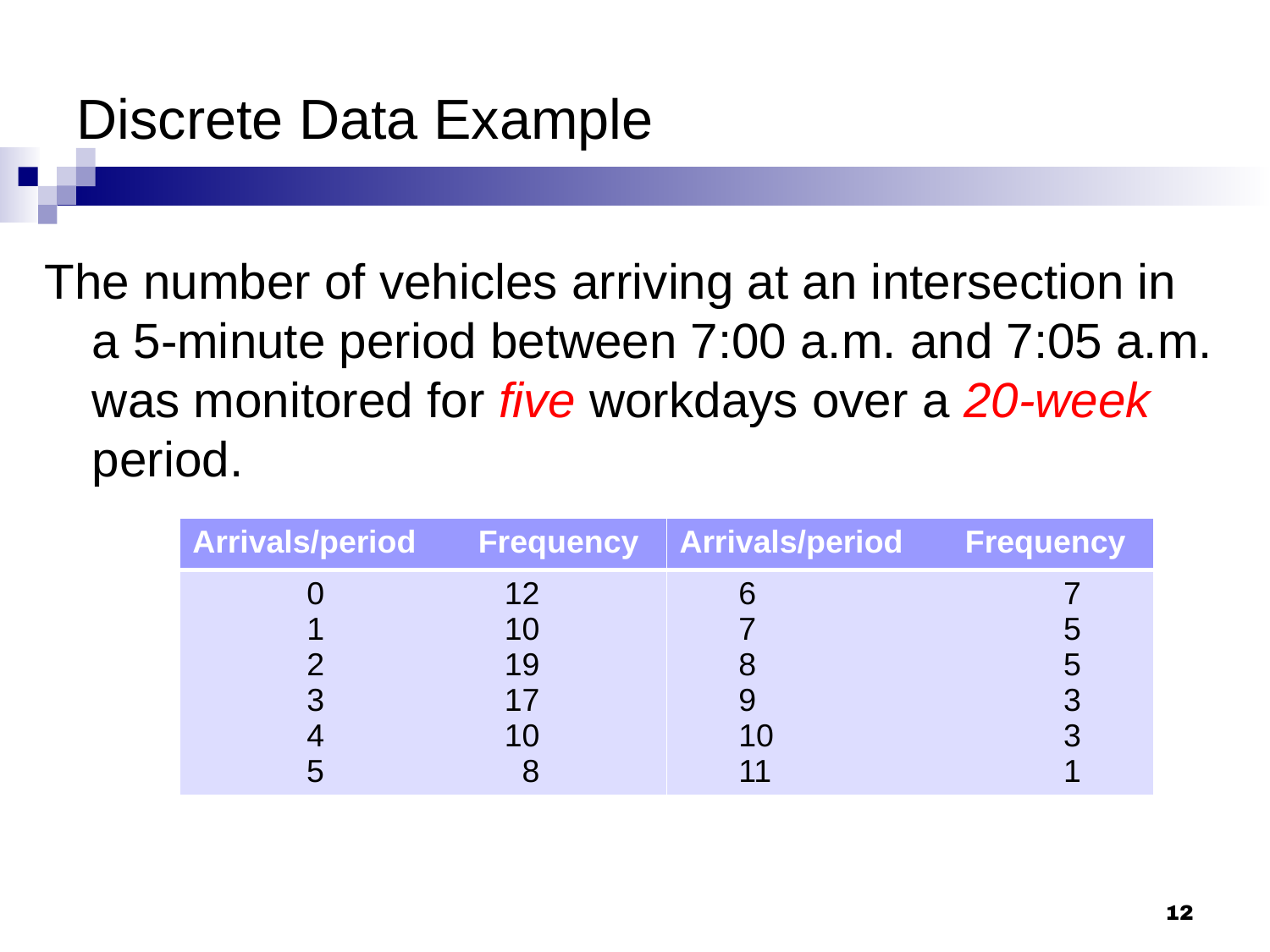

# Discrete Data Example
The number of vehicles arriving at an intersection in a 5-minute period between 7:00 a.m. and 7:05 a.m. was monitored for five workdays over a 20-week period.

| Arrivals/period Frequency | Arrivals/period Frequency |
| --- | --- |
| 0 12 1 10 2 19 3 17 4 10 5 8 | 6 7 7 5 8 5 9 3 10 3 11 1 |
12